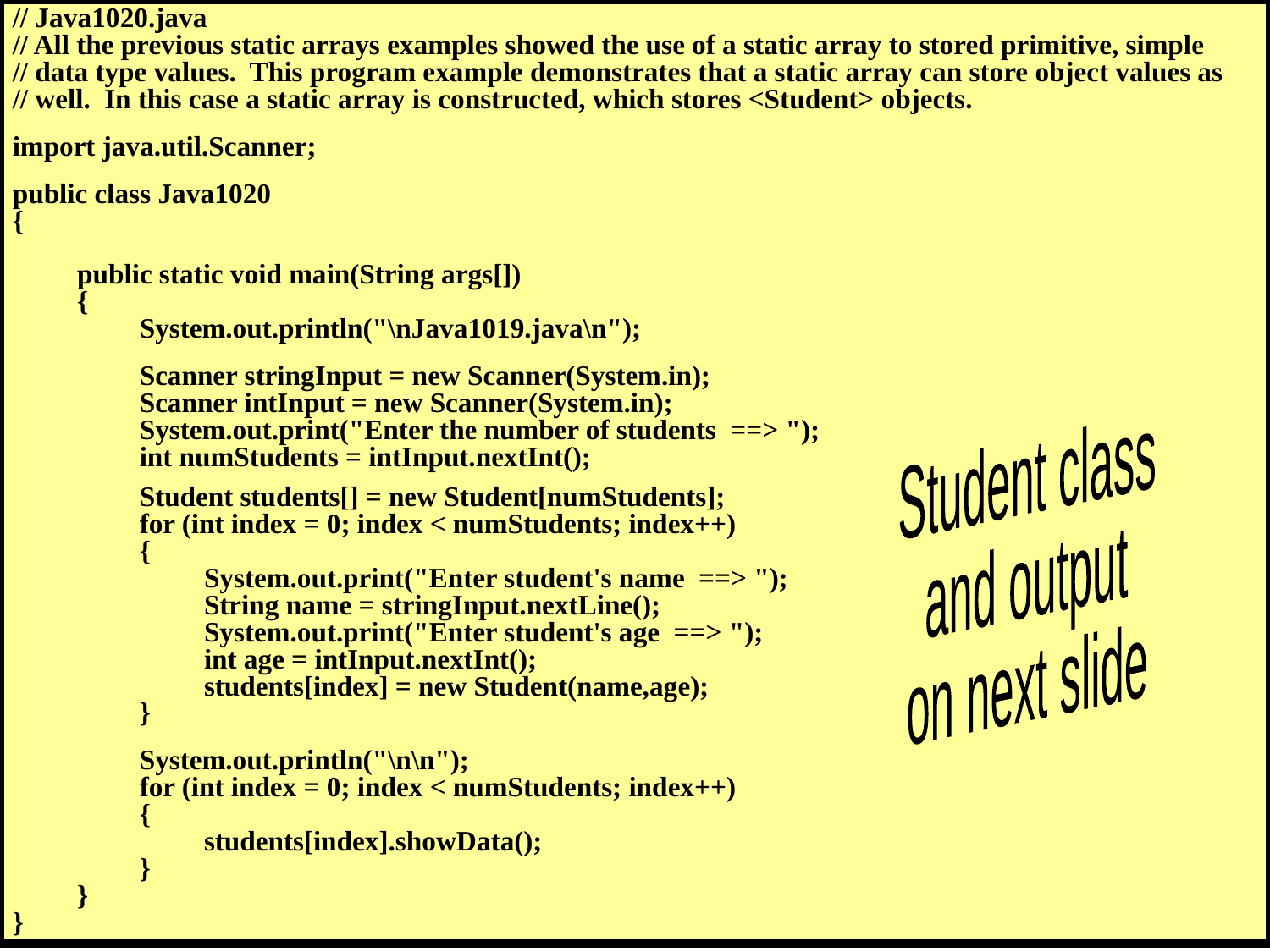

// Java1020.java
// All the previous static arrays examples showed the use of a static array to stored primitive, simple
// data type values.  This program example demonstrates that a static array can store object values as
// well.  In this case a static array is constructed, which stores <Student> objects.

import java.util.Scanner;

public class Java1020
{

	public static void main(String args[])
	{
		System.out.println("\nJava1019.java\n");

		Scanner stringInput = new Scanner(System.in);
		Scanner intInput = new Scanner(System.in);
		System.out.print("Enter the number of students  ==> ");
		int numStudents = intInput.nextInt();

		Student students[] = new Student[numStudents];
		for (int index = 0; index < numStudents; index++)
		{
			System.out.print("Enter student's name  ==> ");
			String name = stringInput.nextLine();
			System.out.print("Enter student's age  ==> ");
			int age = intInput.nextInt();
			students[index] = new Student(name,age);
		}

		System.out.println("\n\n");
		for (int index = 0; index < numStudents; index++)
		{
			students[index].showData();
		}
	}
}
Student class
and output
on next slide